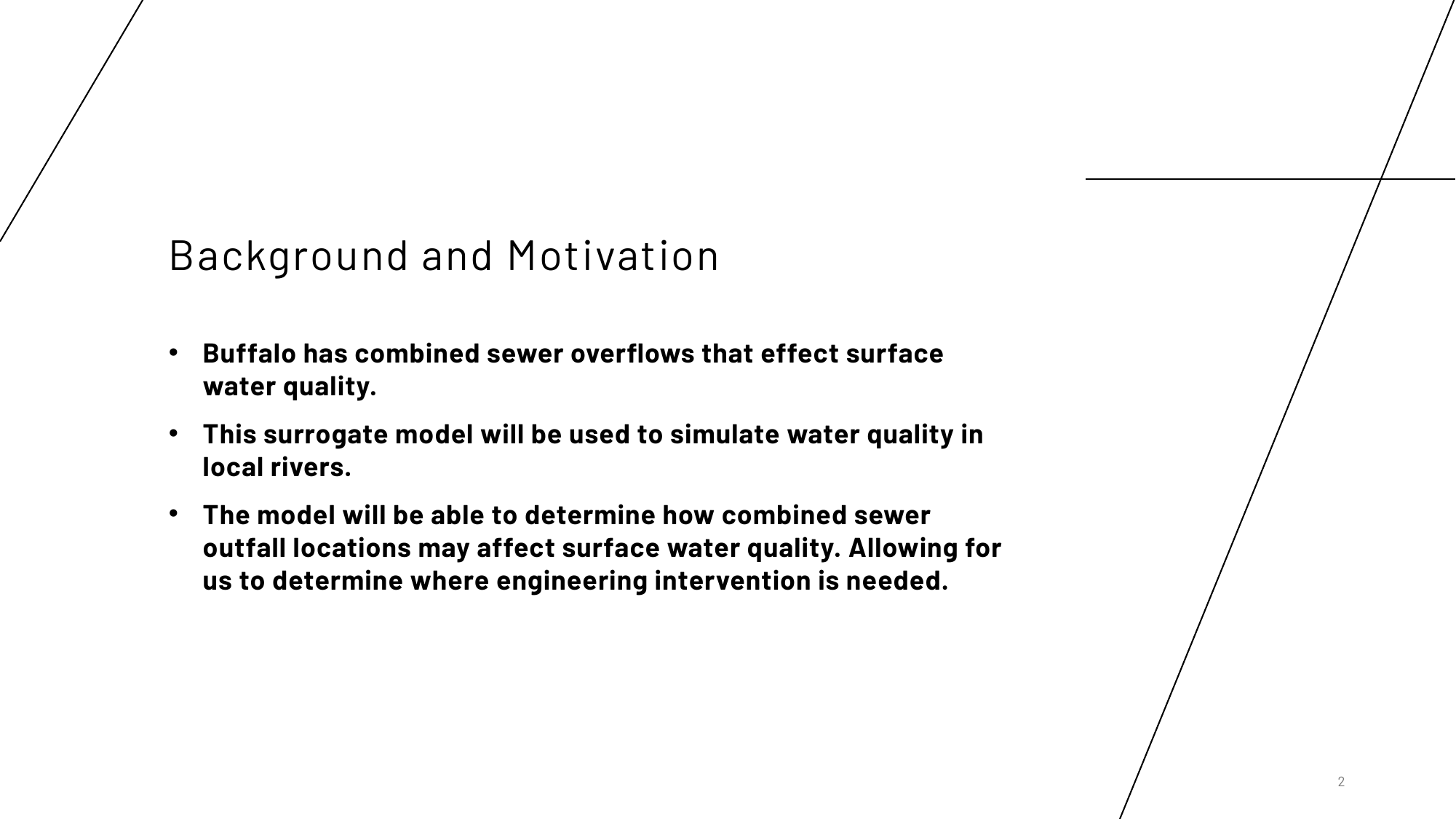

# Background and Motivation
Buffalo has combined sewer overflows that effect surface water quality.
This surrogate model will be used to simulate water quality in local rivers.
The model will be able to determine how combined sewer outfall locations may affect surface water quality. Allowing for us to determine where engineering intervention is needed.
2